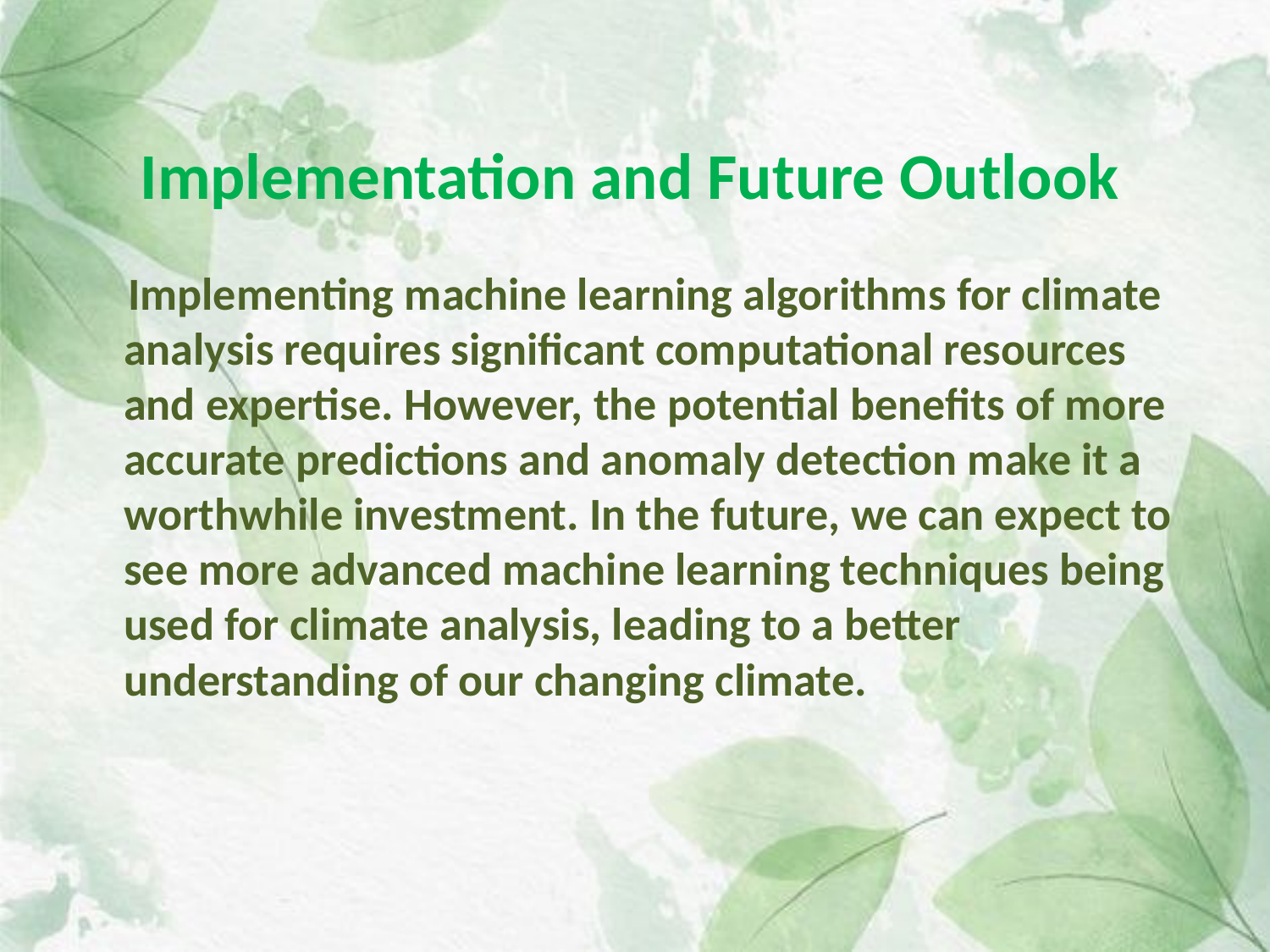

# Implementation and Future Outlook
     Implementing machine learning algorithms for climate analysis requires significant computational resources and expertise. However, the potential benefits of more accurate predictions and anomaly detection make it a worthwhile investment. In the future, we can expect to see more advanced machine learning techniques being used for climate analysis, leading to a better understanding of our changing climate.